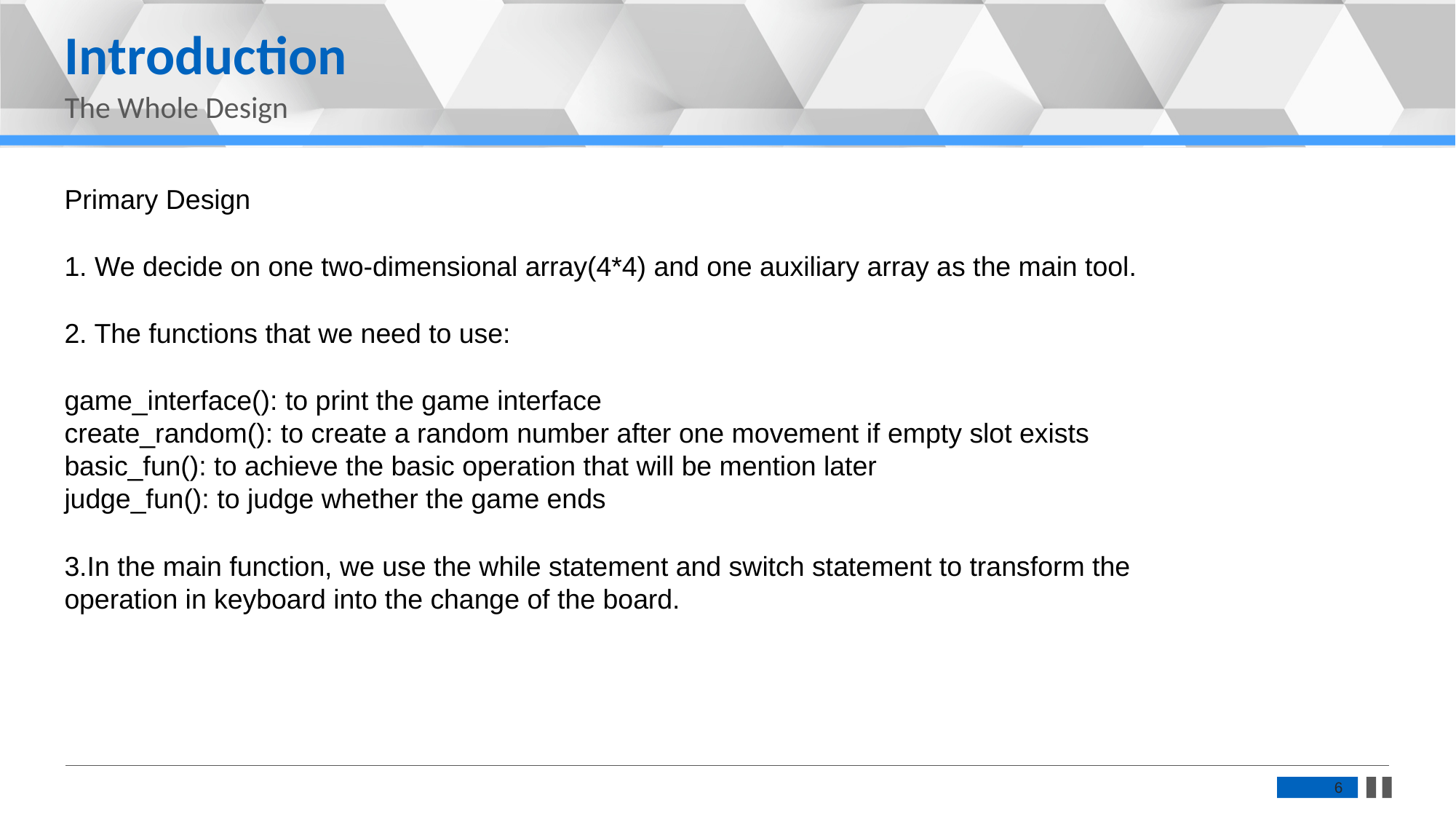

Introduction
The Whole Design
Primary Design
1. We decide on one two-dimensional array(4*4) and one auxiliary array as the main tool.
2. The functions that we need to use:
game_interface(): to print the game interface
create_random(): to create a random number after one movement if empty slot exists
basic_fun(): to achieve the basic operation that will be mention later
judge_fun(): to judge whether the game ends
3.In the main function, we use the while statement and switch statement to transform the operation in keyboard into the change of the board.
6